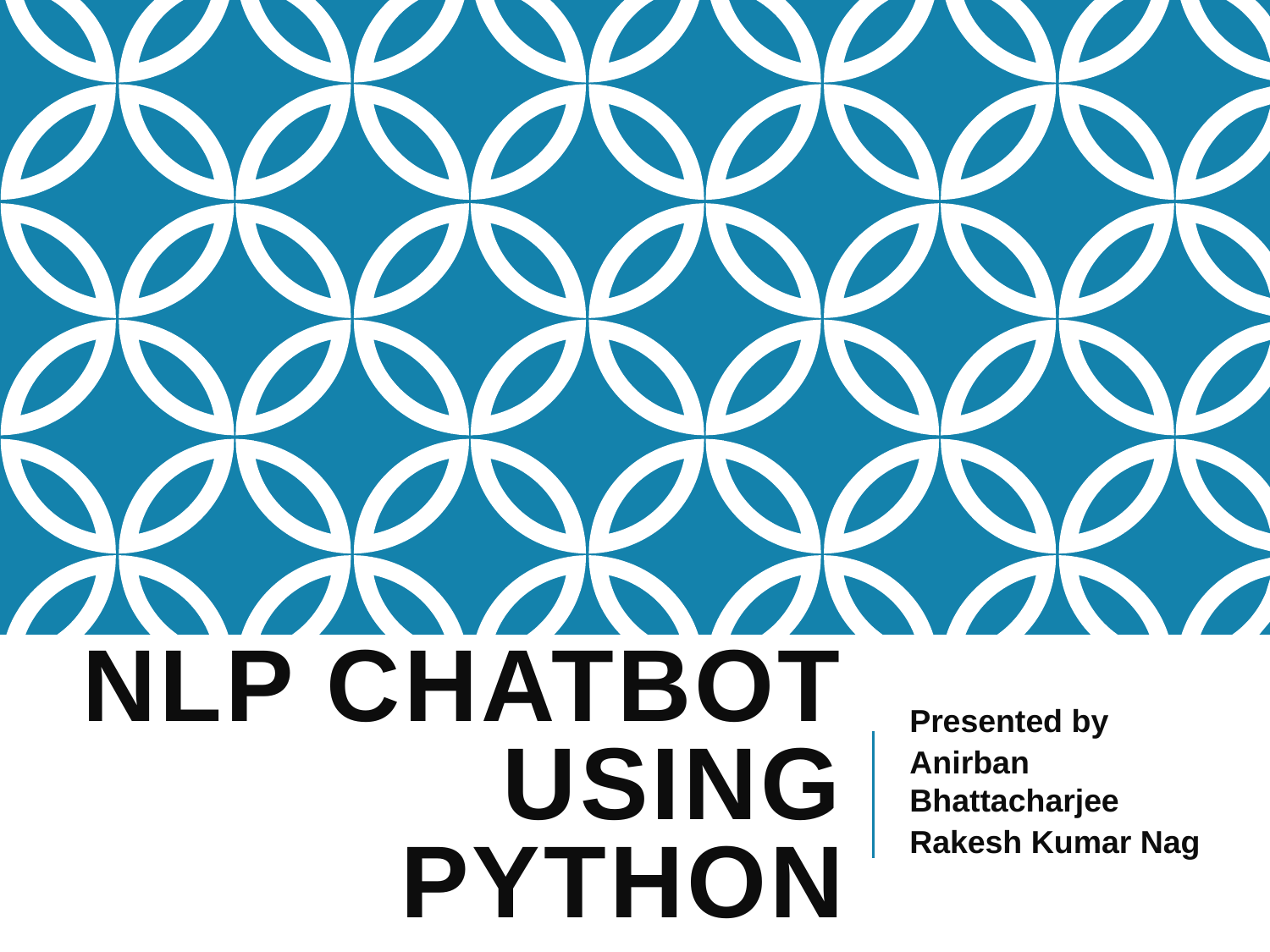

Presented by
Anirban Bhattacharjee
Rakesh Kumar Nag
# NLP Chatbot using Python